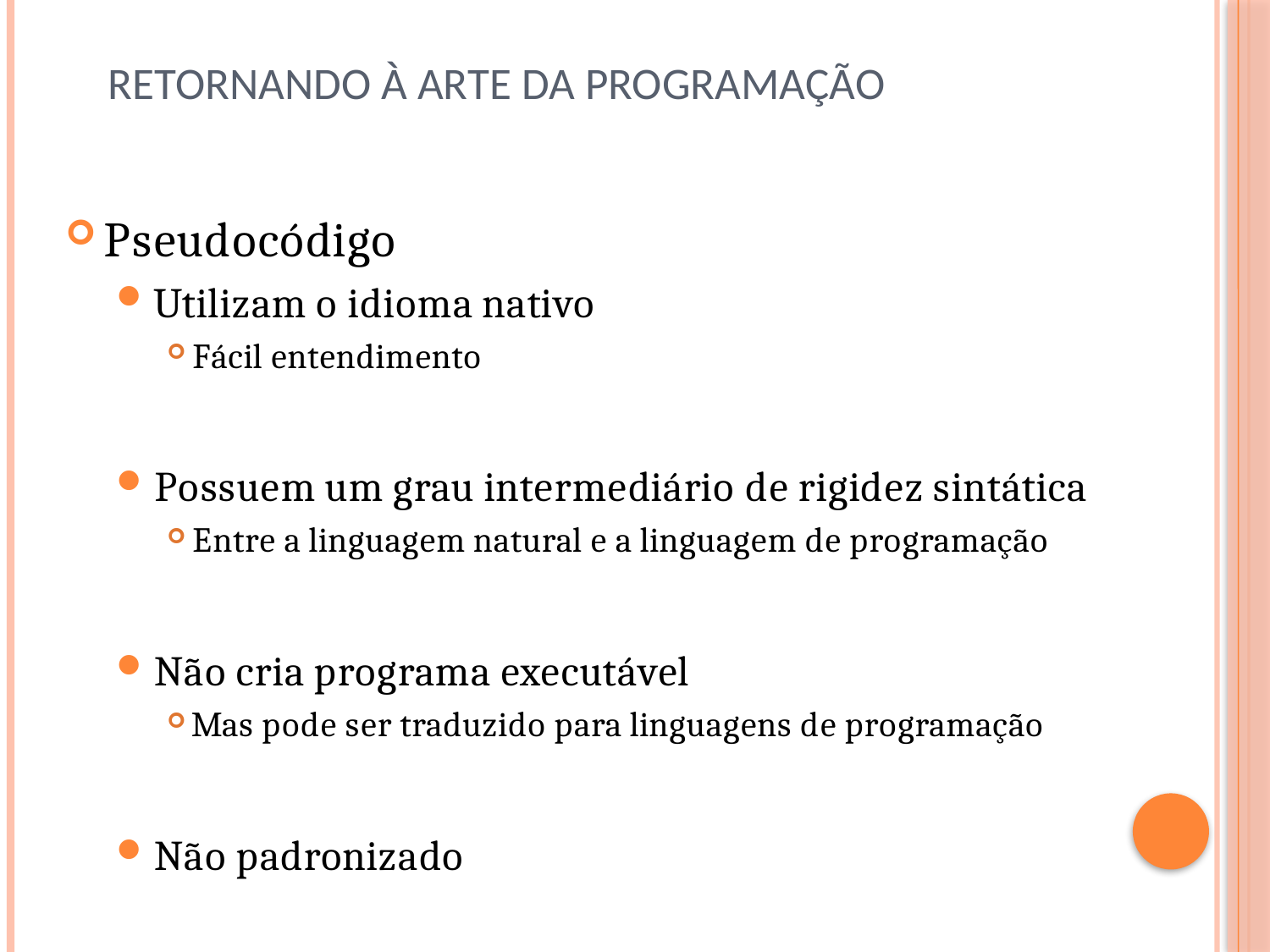

# Retornando à arte da programação
Pseudocódigo
Utilizam o idioma nativo
Fácil entendimento

Possuem um grau intermediário de rigidez sintática
Entre a linguagem natural e a linguagem de programação

Não cria programa executável
Mas pode ser traduzido para linguagens de programação

Não padronizado